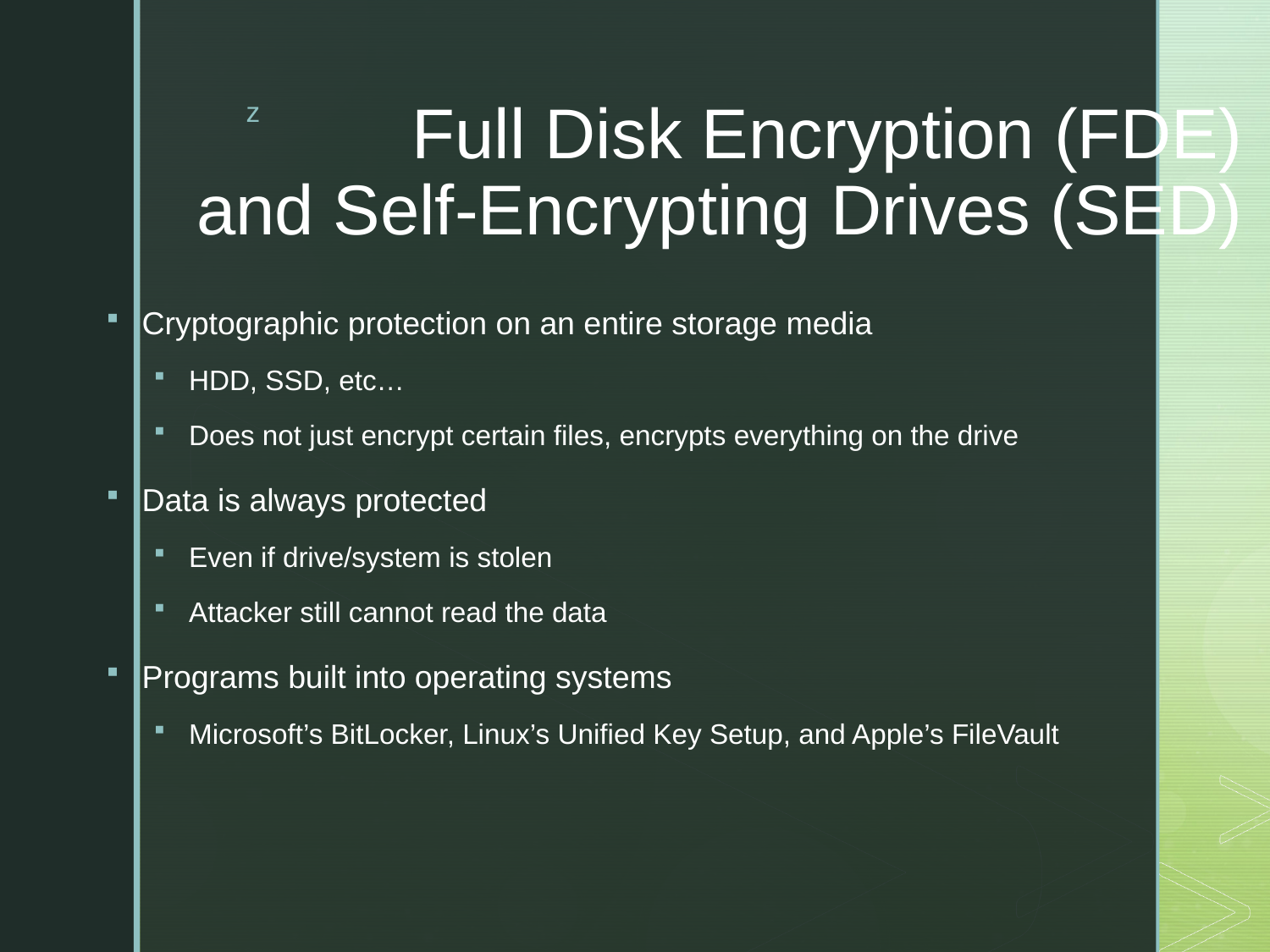

# Full Disk Encryption (FDE) and Self-Encrypting Drives (SED)
Cryptographic protection on an entire storage media
HDD, SSD, etc…
Does not just encrypt certain files, encrypts everything on the drive
Data is always protected
Even if drive/system is stolen
Attacker still cannot read the data
Programs built into operating systems
Microsoft’s BitLocker, Linux’s Unified Key Setup, and Apple’s FileVault